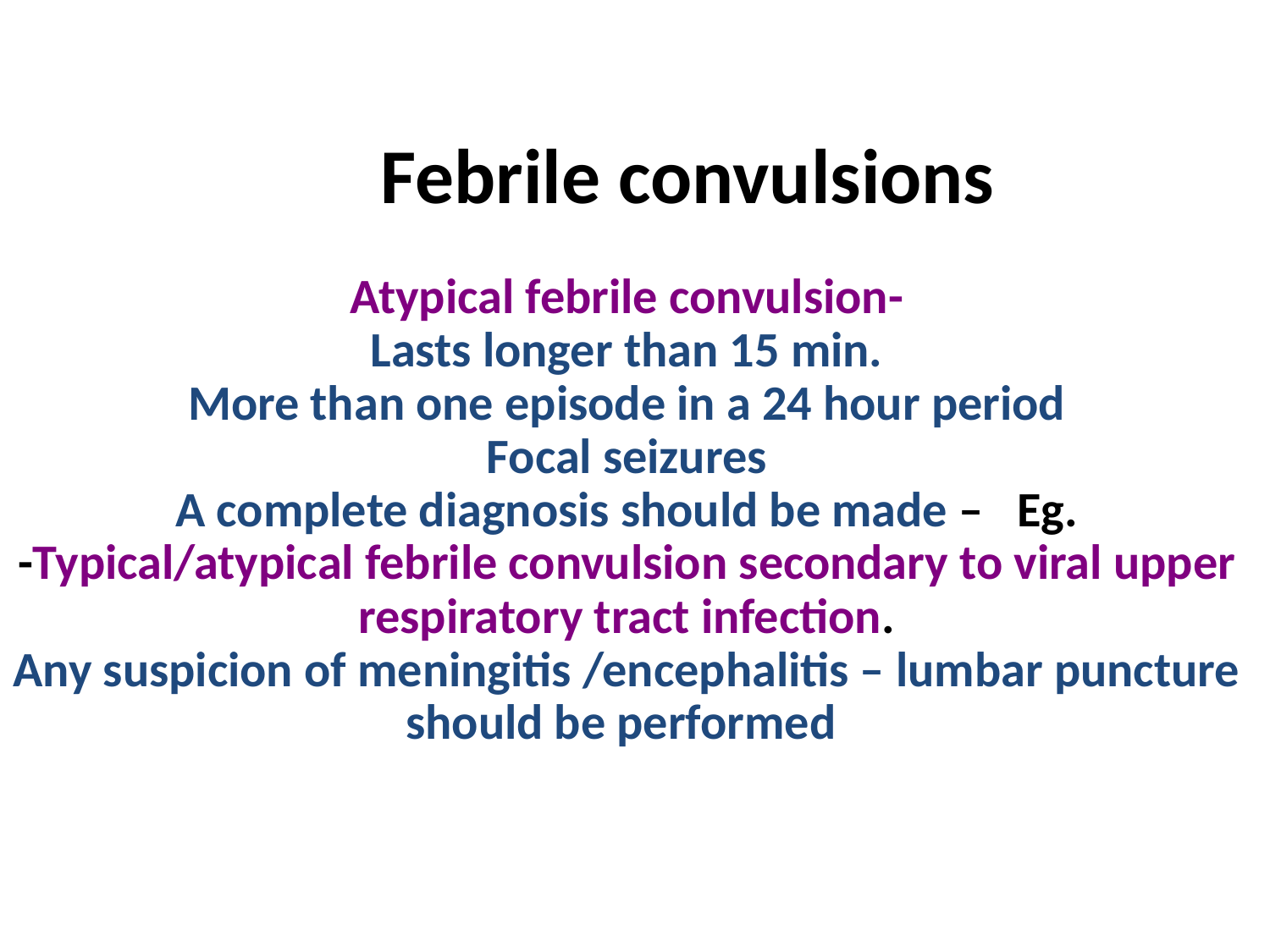

Febrile convulsions
Atypical febrile convulsion-
Lasts longer than 15 min.
More than one episode in a 24 hour period
Focal seizures
A complete diagnosis should be made –   Eg. -Typical/atypical febrile convulsion secondary to viral upper respiratory tract infection.
Any suspicion of meningitis /encephalitis – lumbar puncture should be performed